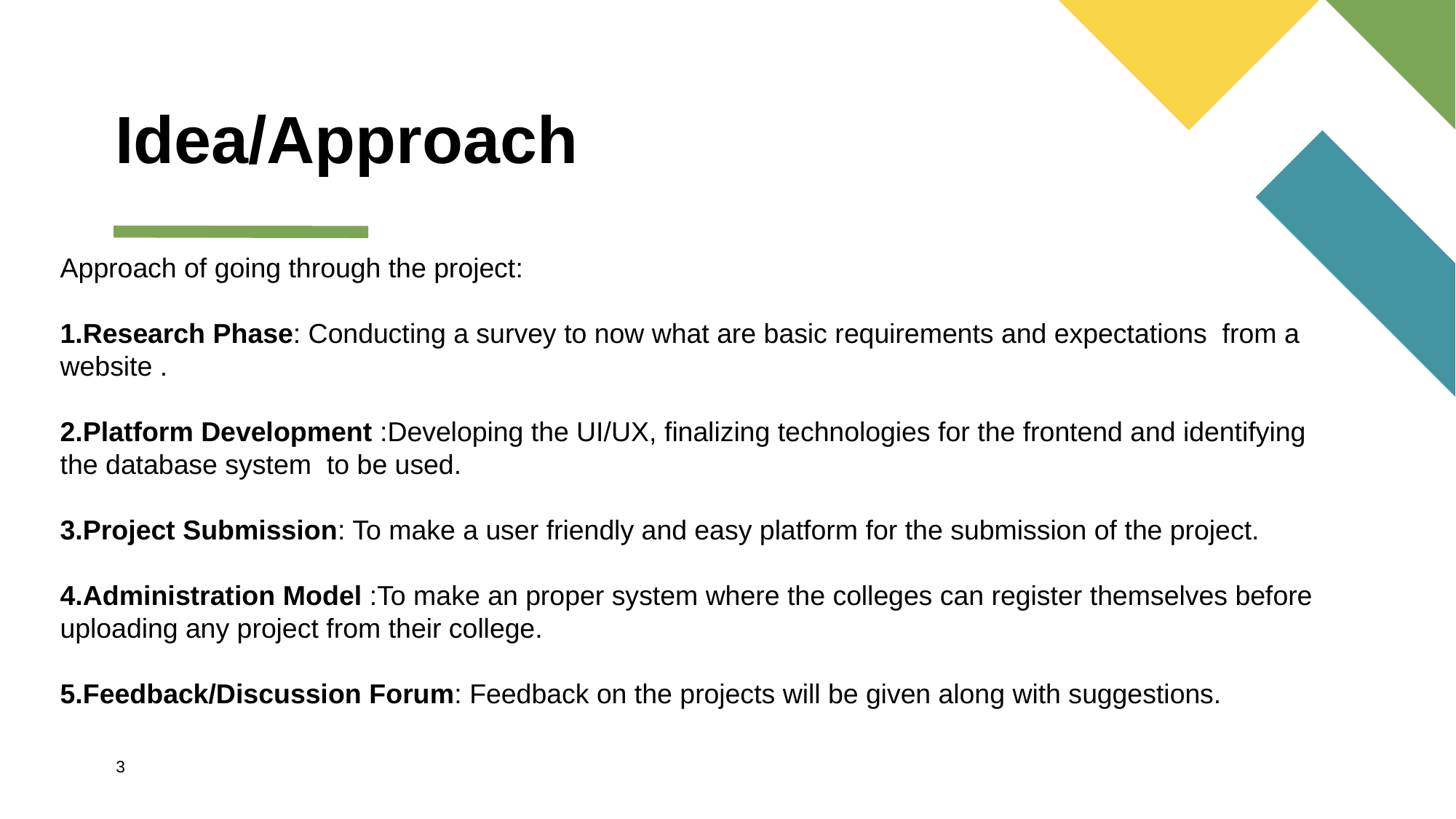

# Idea/Approach
Approach of going through the project:

1.Research Phase: Conducting a survey to now what are basic requirements and expectations  from a website .

2.Platform Development :Developing the UI/UX, finalizing technologies for the frontend and identifying  the database system  to be used.

3.Project Submission: To make a user friendly and easy platform for the submission of the project.

4.Administration Model :To make an proper system where the colleges can register themselves before uploading any project from their college.

5.Feedback/Discussion Forum: Feedback on the projects will be given along with suggestions.

3